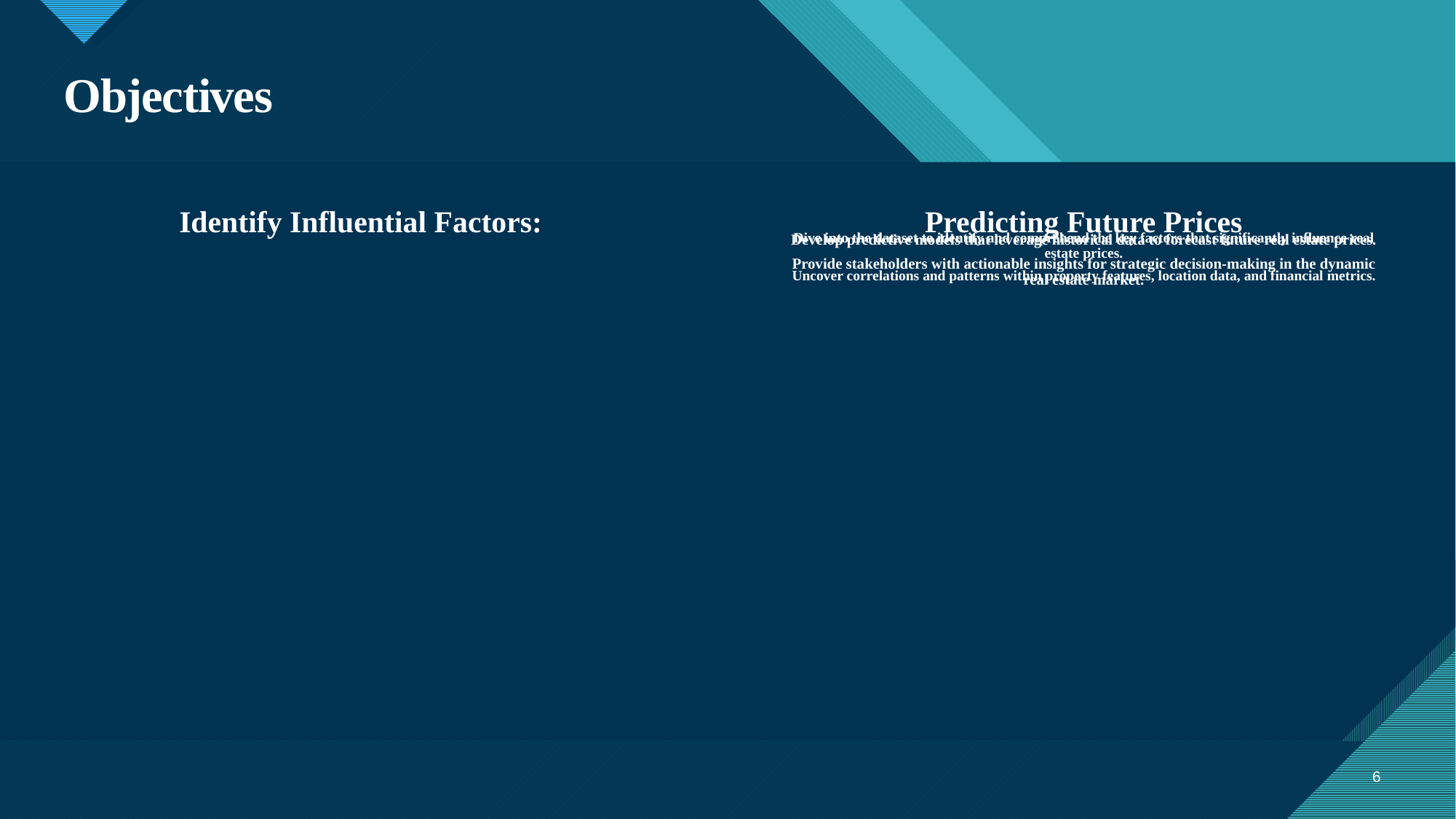

# Objectives
Identify Influential Factors:

Predicting Future Prices

Dive into the dataset to identify and comprehend the key factors that significantly influence real estate prices.
Uncover correlations and patterns within property features, location data, and financial metrics.

Develop predictive models that leverage historical data to forecast future real estate prices.
Provide stakeholders with actionable insights for strategic decision-making in the dynamic real estate market.
6